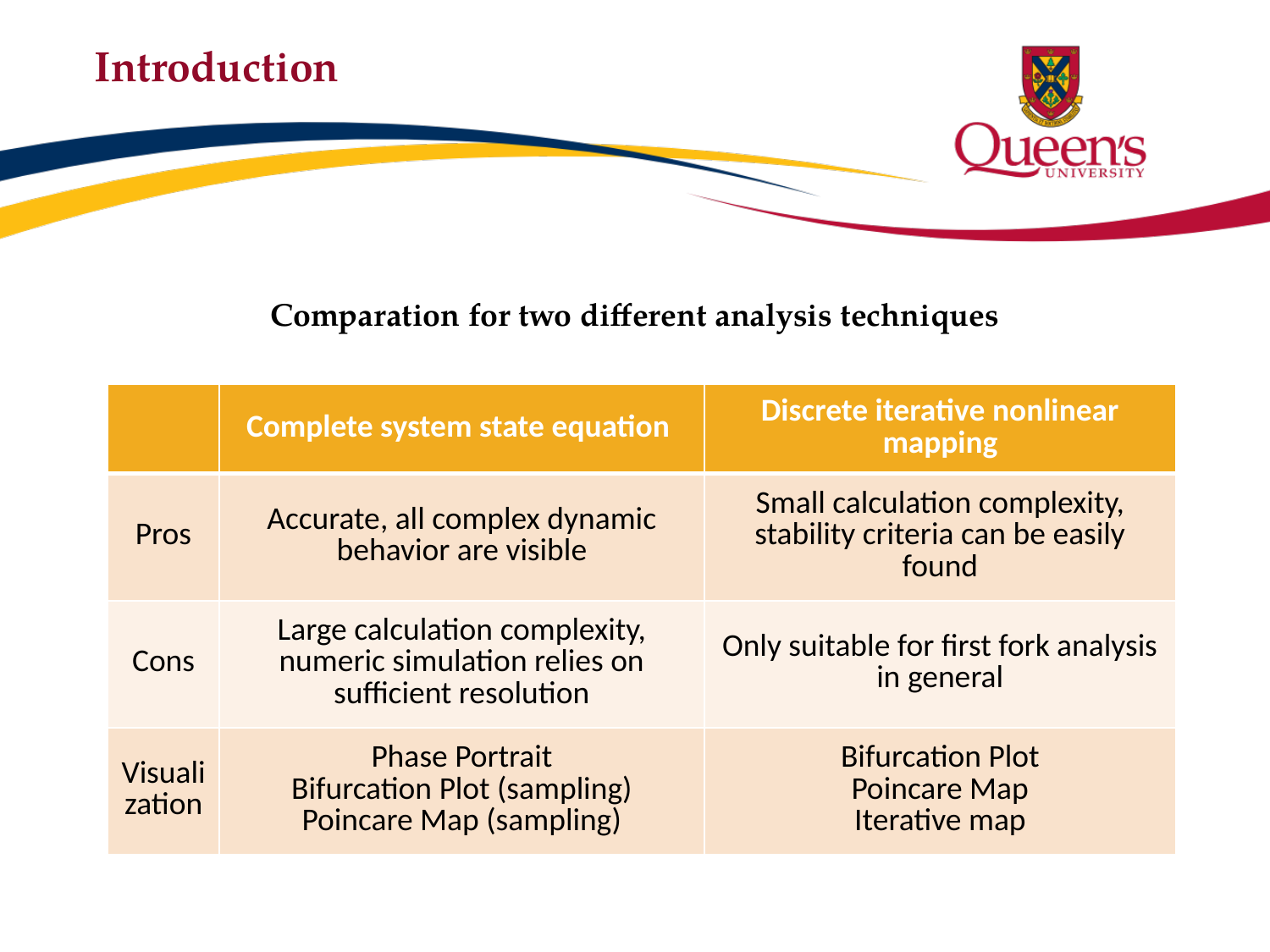

# Introduction
Comparation for two different analysis techniques
|  | Complete system state equation | Discrete iterative nonlinear mapping |
| --- | --- | --- |
| Pros | Accurate, all complex dynamic behavior are visible | Small calculation complexity, stability criteria can be easily found |
| Cons | Large calculation complexity, numeric simulation relies on sufficient resolution | Only suitable for first fork analysis in general |
| Visualization | Phase Portrait Bifurcation Plot (sampling) Poincare Map (sampling) | Bifurcation Plot Poincare Map Iterative map |